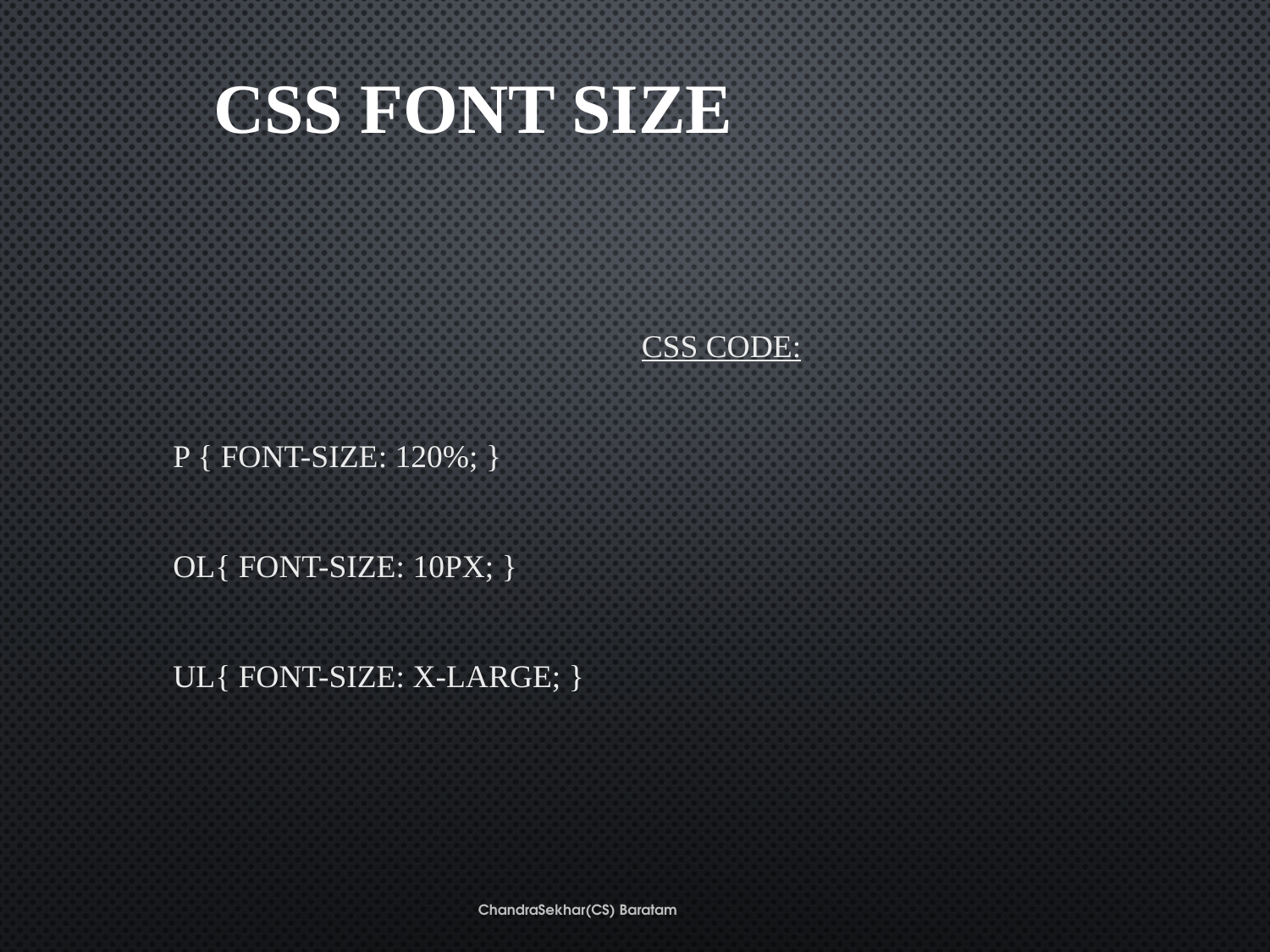

# CSS Font Size
CSS Code:

p { font-size: 120%; }

ol{ font-size: 10px; }

ul{ font-size: x-large; }

ChandraSekhar(CS) Baratam